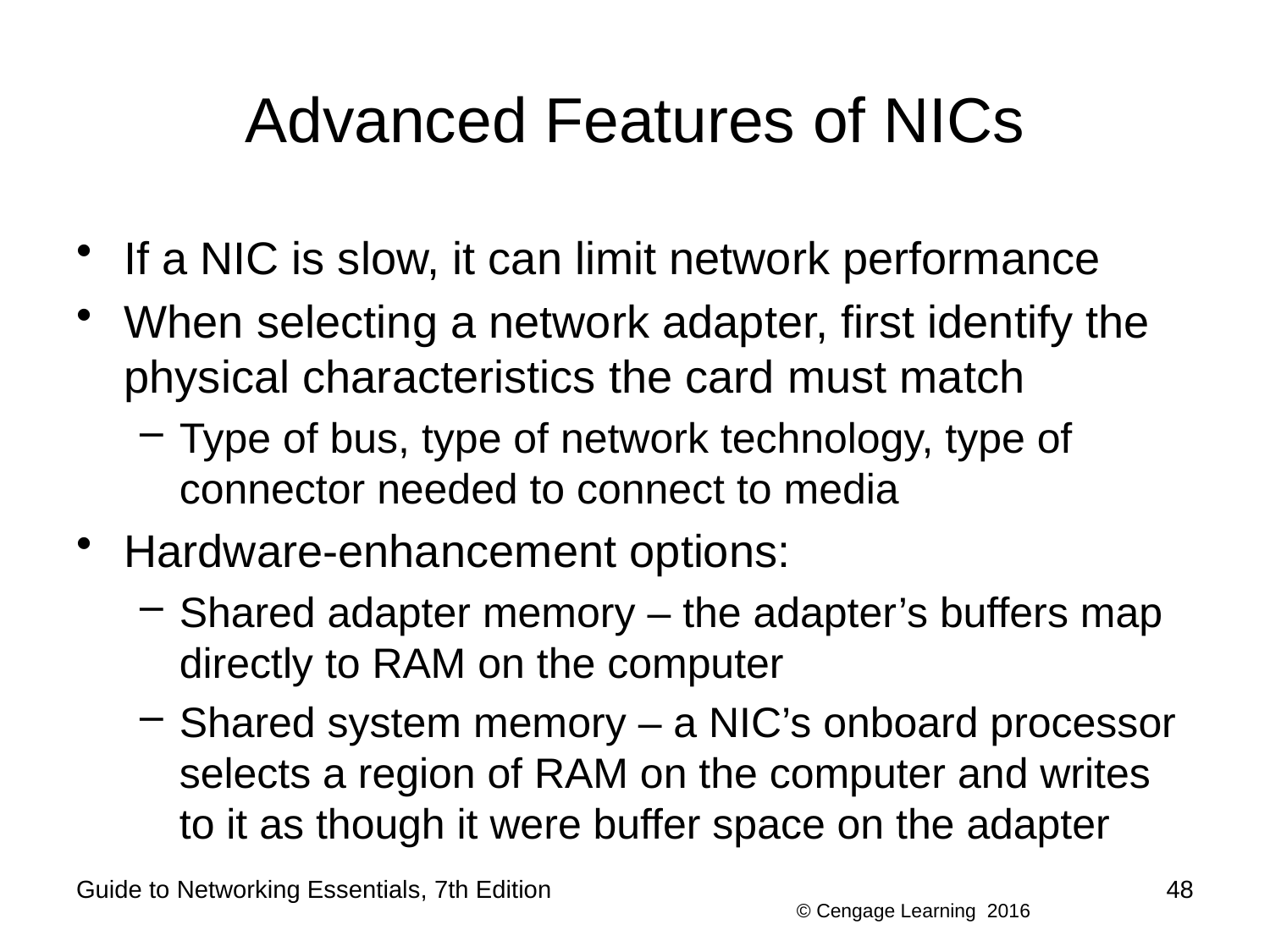

# Advanced Features of NICs
If a NIC is slow, it can limit network performance
When selecting a network adapter, first identify the physical characteristics the card must match
Type of bus, type of network technology, type of connector needed to connect to media
Hardware-enhancement options:
Shared adapter memory – the adapter’s buffers map directly to RAM on the computer
Shared system memory – a NIC’s onboard processor selects a region of RAM on the computer and writes to it as though it were buffer space on the adapter

Guide to Networking Essentials, 7th Edition
48